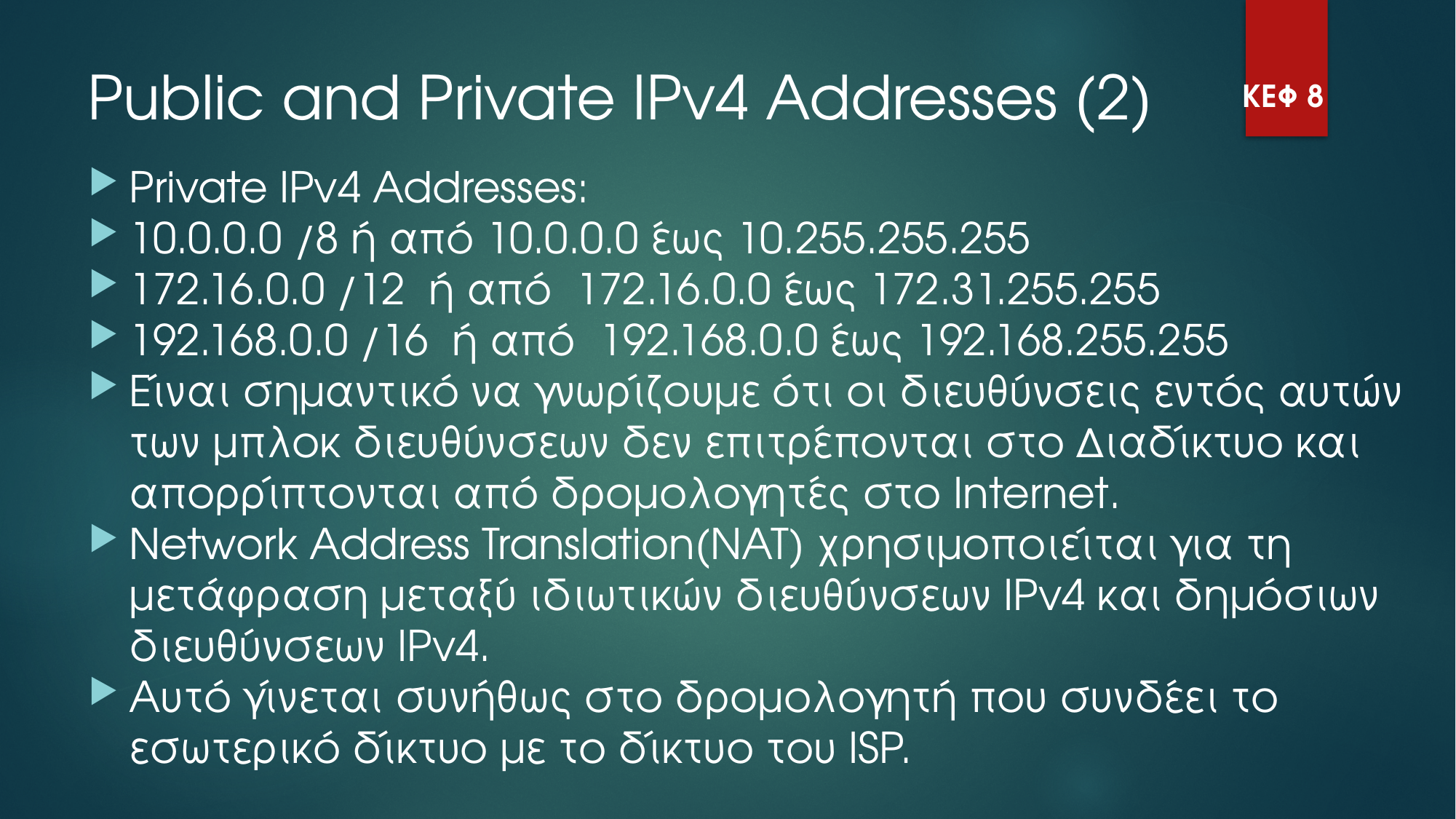

Public and Private IPv4 Addresses (2)

ΚΕΦ 8

Private IPv4 Addresses:
10.0.0.0 /8 ή από 10.0.0.0 έως 10.255.255.255
172.16.0.0 /12  ή από  172.16.0.0 έως 172.31.255.255
192.168.0.0 /16  ή από  192.168.0.0 έως 192.168.255.255
Είναι σημαντικό να γνωρίζουμε ότι οι διευθύνσεις εντός αυτών των μπλοκ διευθύνσεων δεν επιτρέπονται στο Διαδίκτυο και απορρίπτονται από δρομολογητές στο Internet.
Network Address Translation(NAT) χρησιμοποιείται για τη μετάφραση μεταξύ ιδιωτικών διευθύνσεων IPv4 και δημόσιων διευθύνσεων IPv4.
Αυτό γίνεται συνήθως στο δρομολογητή που συνδέει το εσωτερικό δίκτυο με το δίκτυο του ISP.